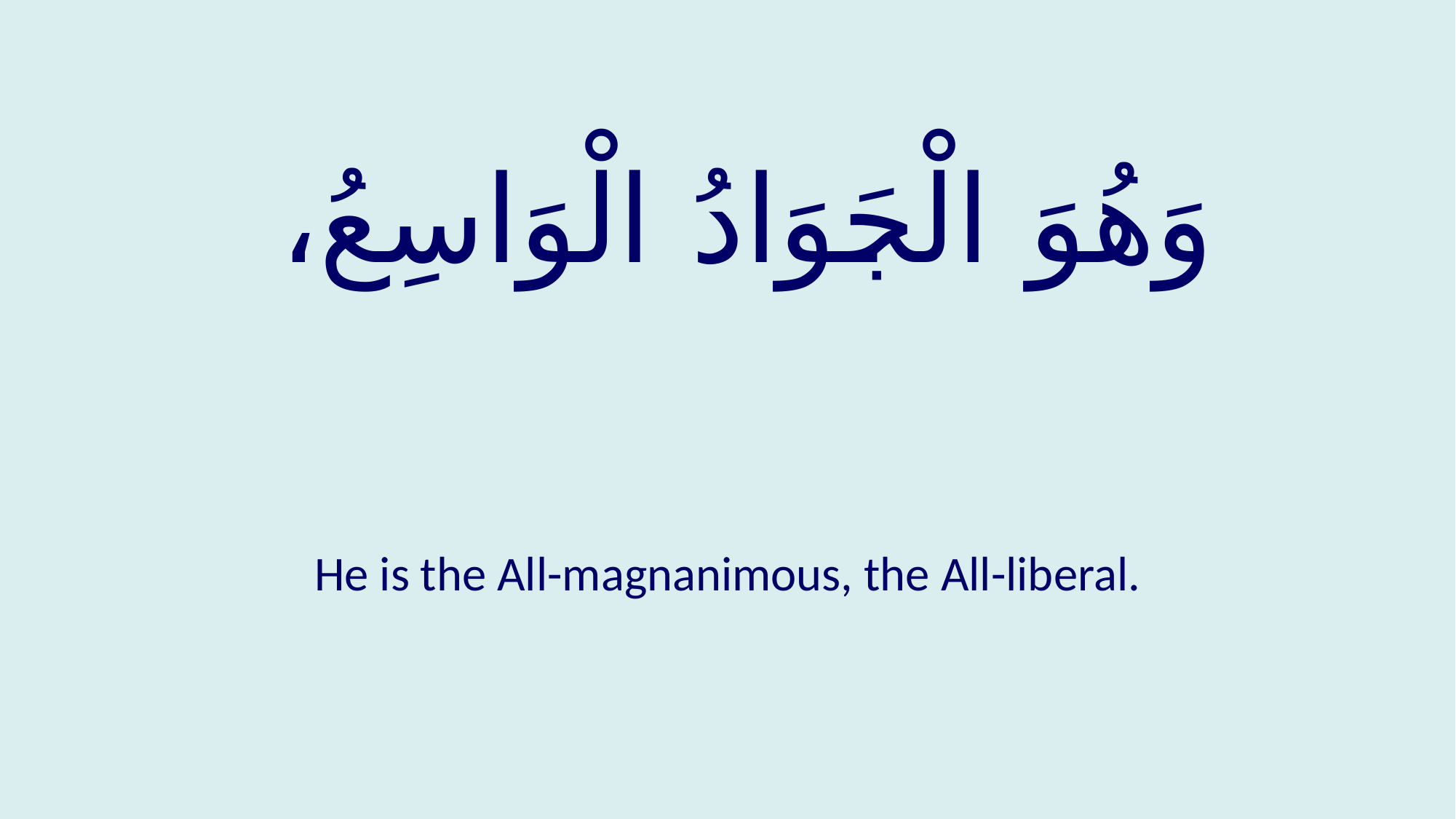

# وَھُوَ الْجَوَادُ الْوَاسِعُ،
He is the All-magnanimous, the All-liberal.